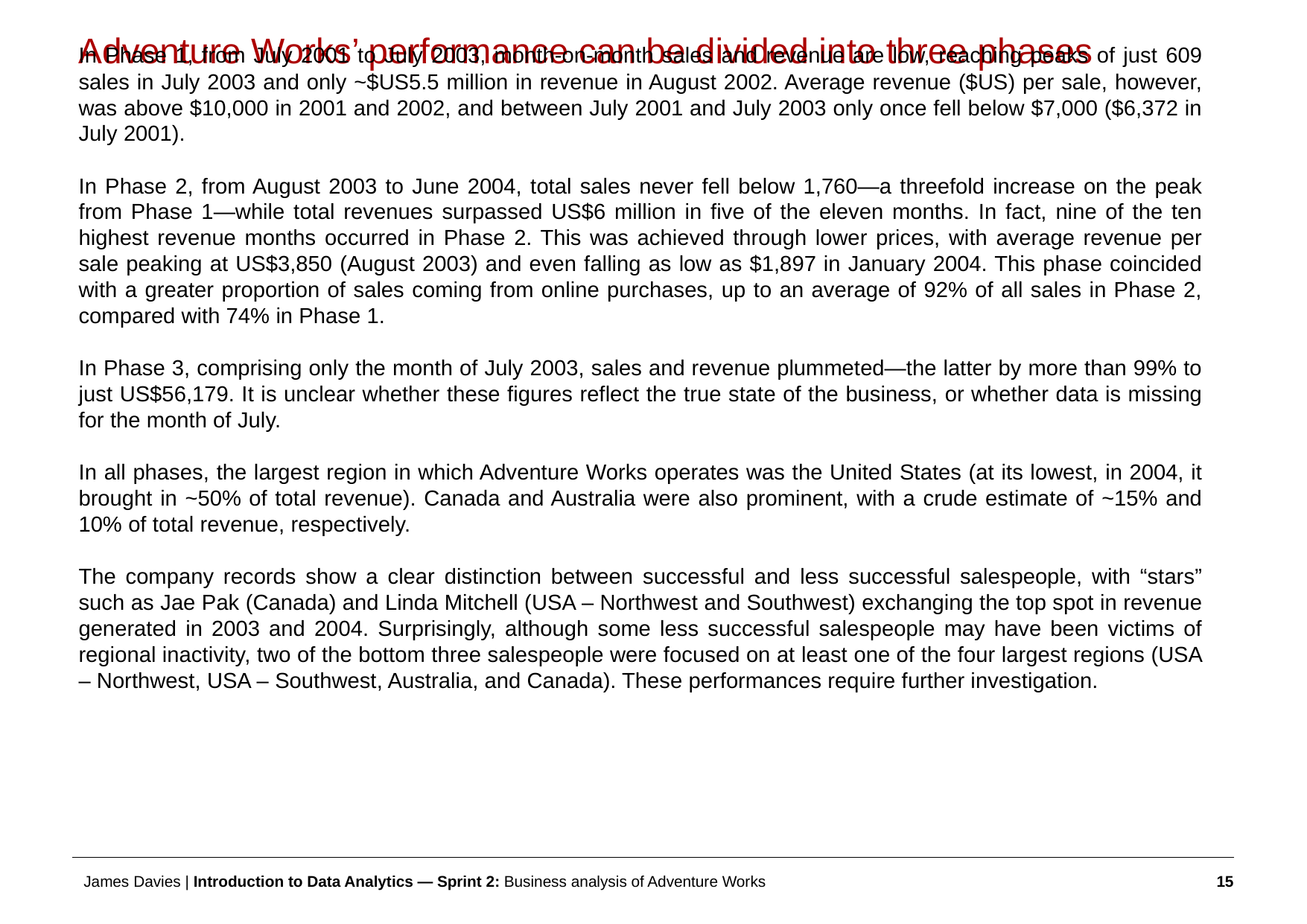

# Adventure Works’ performance can be divided into three phases
In Phase 1, from July 2001 to July 2003, month-on-month sales and revenue are low, reaching peaks of just 609 sales in July 2003 and only ~$US5.5 million in revenue in August 2002. Average revenue ($US) per sale, however, was above $10,000 in 2001 and 2002, and between July 2001 and July 2003 only once fell below $7,000 ($6,372 in July 2001).

In Phase 2, from August 2003 to June 2004, total sales never fell below 1,760—a threefold increase on the peak from Phase 1—while total revenues surpassed US$6 million in five of the eleven months. In fact, nine of the ten highest revenue months occurred in Phase 2. This was achieved through lower prices, with average revenue per sale peaking at US$3,850 (August 2003) and even falling as low as $1,897 in January 2004. This phase coincided with a greater proportion of sales coming from online purchases, up to an average of 92% of all sales in Phase 2, compared with 74% in Phase 1.

In Phase 3, comprising only the month of July 2003, sales and revenue plummeted—the latter by more than 99% to just US$56,179. It is unclear whether these figures reflect the true state of the business, or whether data is missing for the month of July.

In all phases, the largest region in which Adventure Works operates was the United States (at its lowest, in 2004, it brought in ~50% of total revenue). Canada and Australia were also prominent, with a crude estimate of ~15% and 10% of total revenue, respectively.

The company records show a clear distinction between successful and less successful salespeople, with “stars” such as Jae Pak (Canada) and Linda Mitchell (USA – Northwest and Southwest) exchanging the top spot in revenue generated in 2003 and 2004. Surprisingly, although some less successful salespeople may have been victims of regional inactivity, two of the bottom three salespeople were focused on at least one of the four largest regions (USA – Northwest, USA – Southwest, Australia, and Canada). These performances require further investigation.

15
James Davies | Introduction to Data Analytics — Sprint 2: Business analysis of Adventure Works